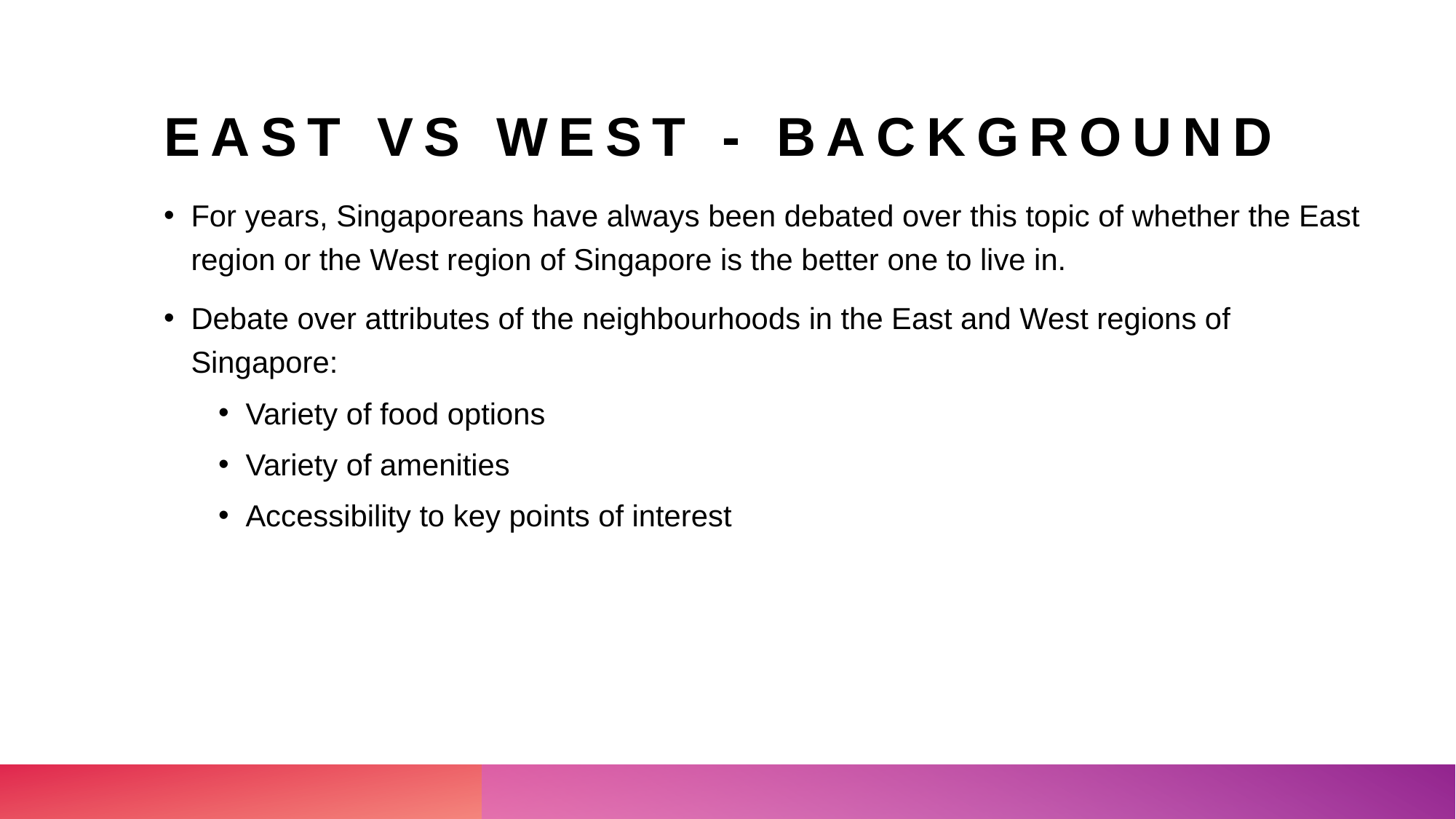

# East vs west - Background
For years, Singaporeans have always been debated over this topic of whether the East region or the West region of Singapore is the better one to live in.
Debate over attributes of the neighbourhoods in the East and West regions of Singapore:
Variety of food options
Variety of amenities
Accessibility to key points of interest